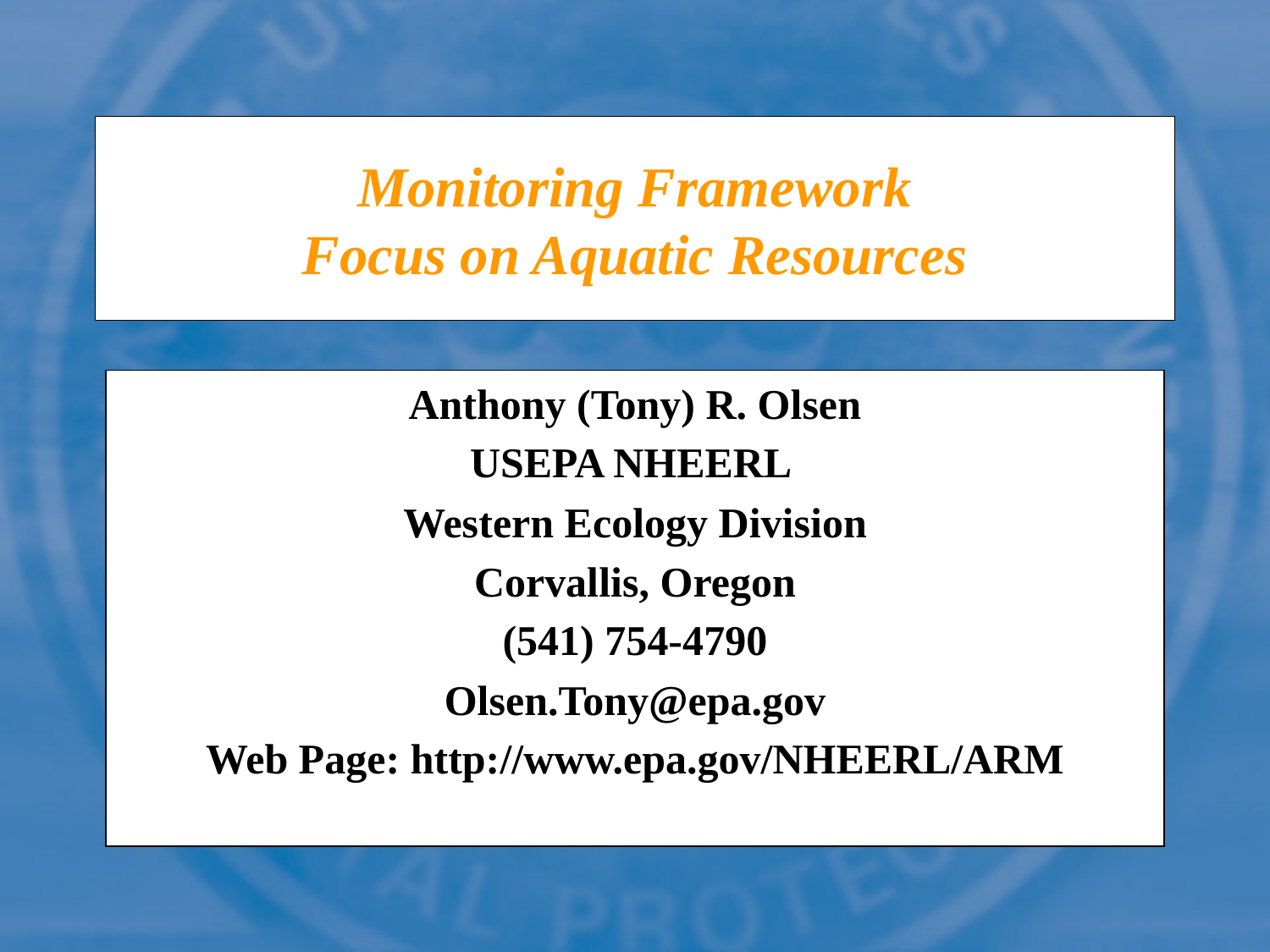

Monitoring Framework
Focus on Aquatic Resources
Anthony (Tony) R. Olsen
USEPA NHEERL
Western Ecology Division
Corvallis, Oregon
(541) 754-4790
Olsen.Tony@epa.gov
Web Page: http://www.epa.gov/NHEERL/ARM